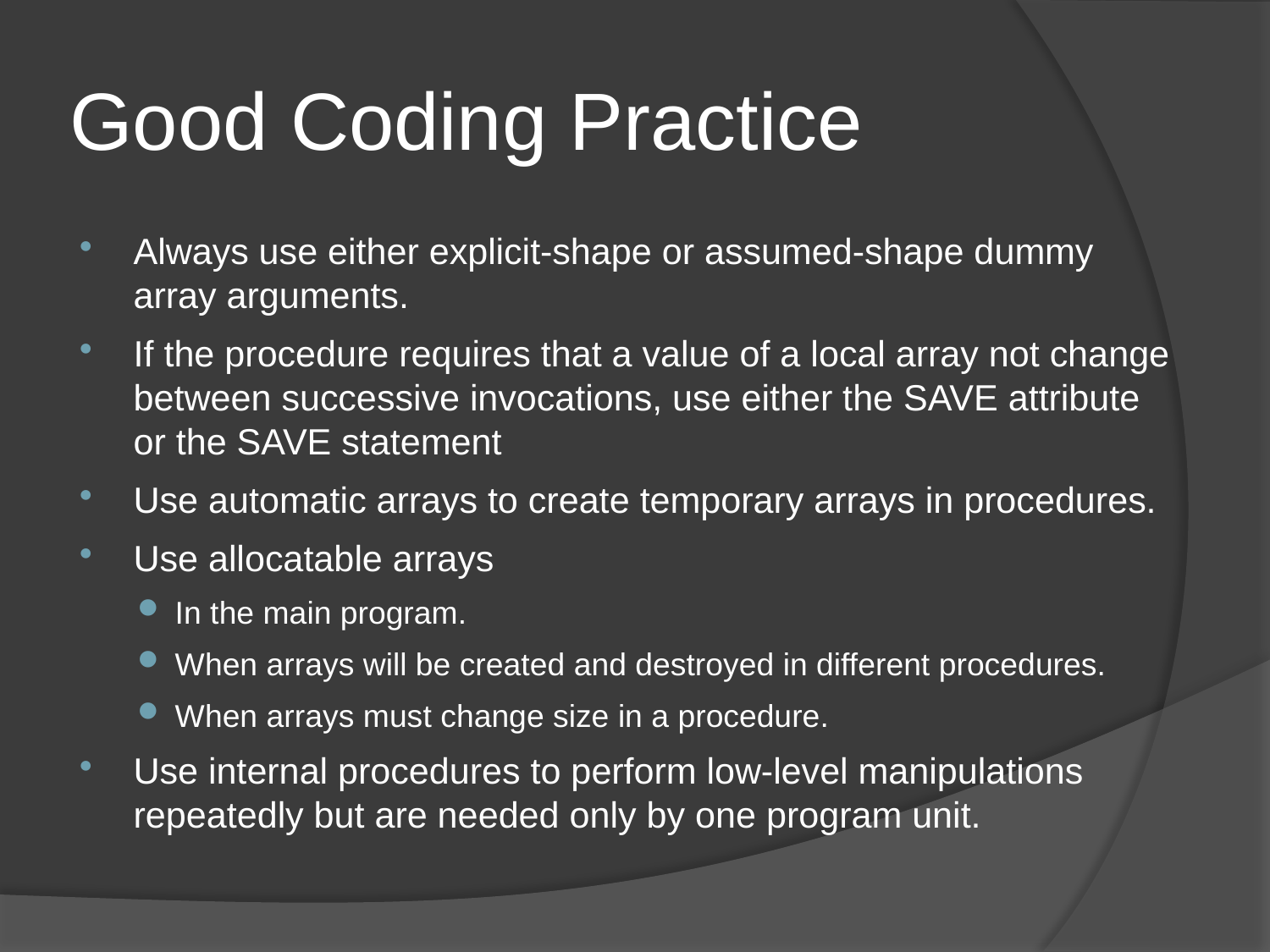

# Good Coding Practice
Always use either explicit-shape or assumed-shape dummy array arguments.
If the procedure requires that a value of a local array not change between successive invocations, use either the SAVE attribute or the SAVE statement
Use automatic arrays to create temporary arrays in procedures.
Use allocatable arrays
In the main program.
When arrays will be created and destroyed in different procedures.
When arrays must change size in a procedure.
Use internal procedures to perform low-level manipulations repeatedly but are needed only by one program unit.